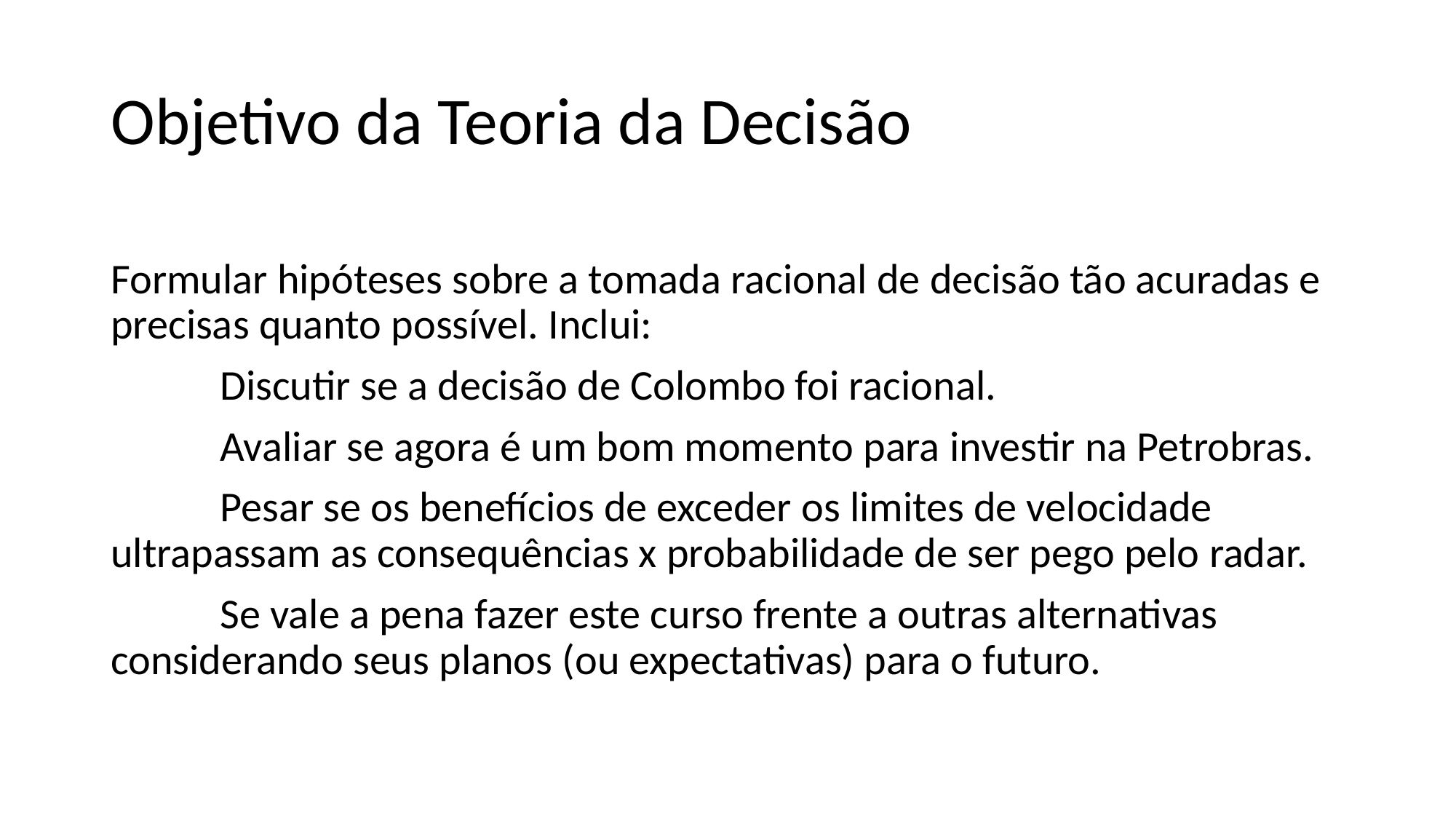

# Objetivo da Teoria da Decisão
Formular hipóteses sobre a tomada racional de decisão tão acuradas e precisas quanto possível. Inclui:
	Discutir se a decisão de Colombo foi racional.
	Avaliar se agora é um bom momento para investir na Petrobras.
	Pesar se os benefícios de exceder os limites de velocidade ultrapassam as consequências x probabilidade de ser pego pelo radar.
	Se vale a pena fazer este curso frente a outras alternativas considerando seus planos (ou expectativas) para o futuro.